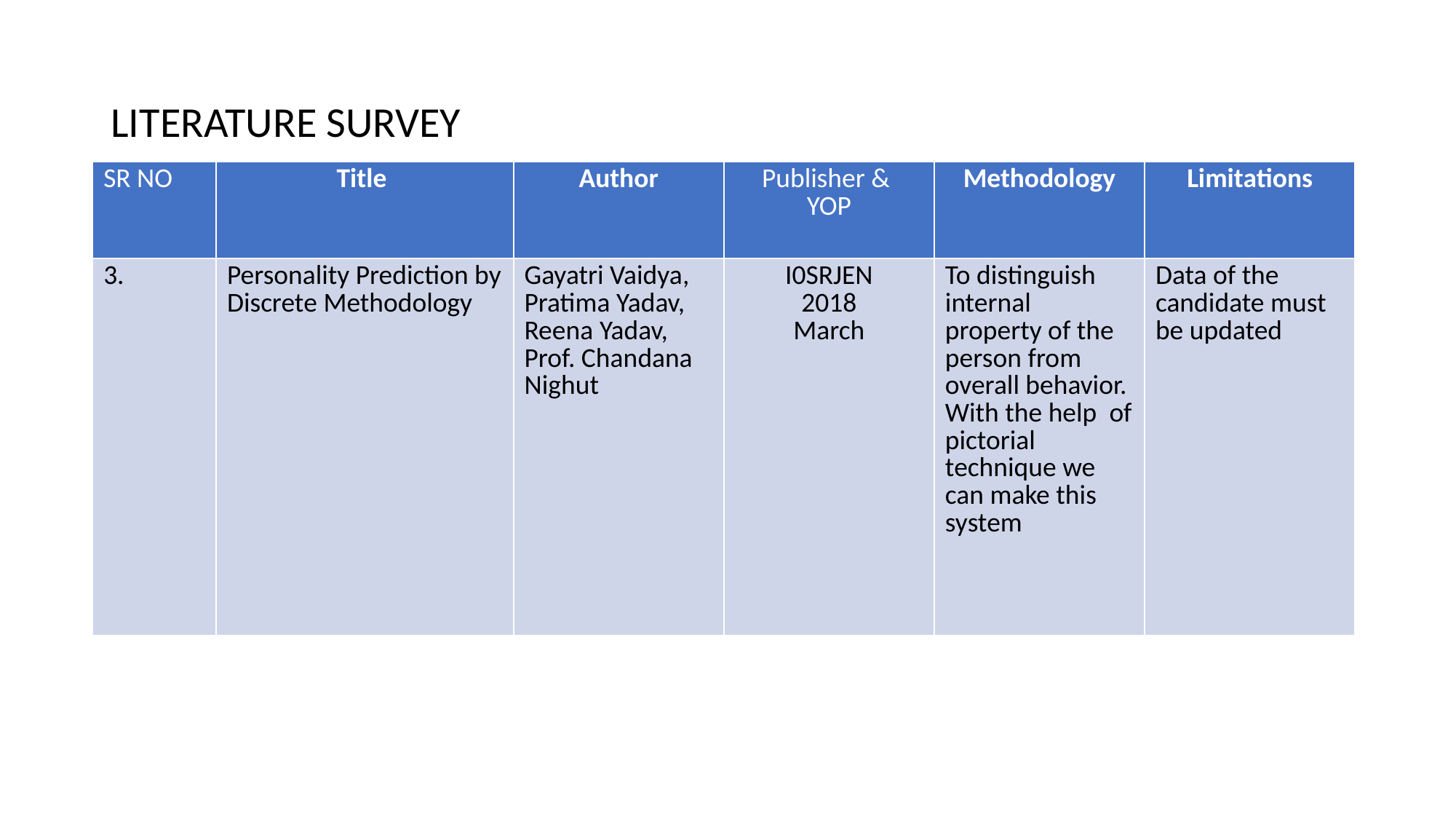

# LITERATURE SURVEY
| SR NO | Title | Author | Publisher & YOP | Methodology | Limitations |
| --- | --- | --- | --- | --- | --- |
| 3. | Personality Prediction by Discrete Methodology | Gayatri Vaidya, Pratima Yadav, Reena Yadav, Prof. Chandana Nighut | I0SRJEN 2018 March | To distinguish internal property of the person from overall behavior. With the help of pictorial technique we can make this system | Data of the candidate must be updated |